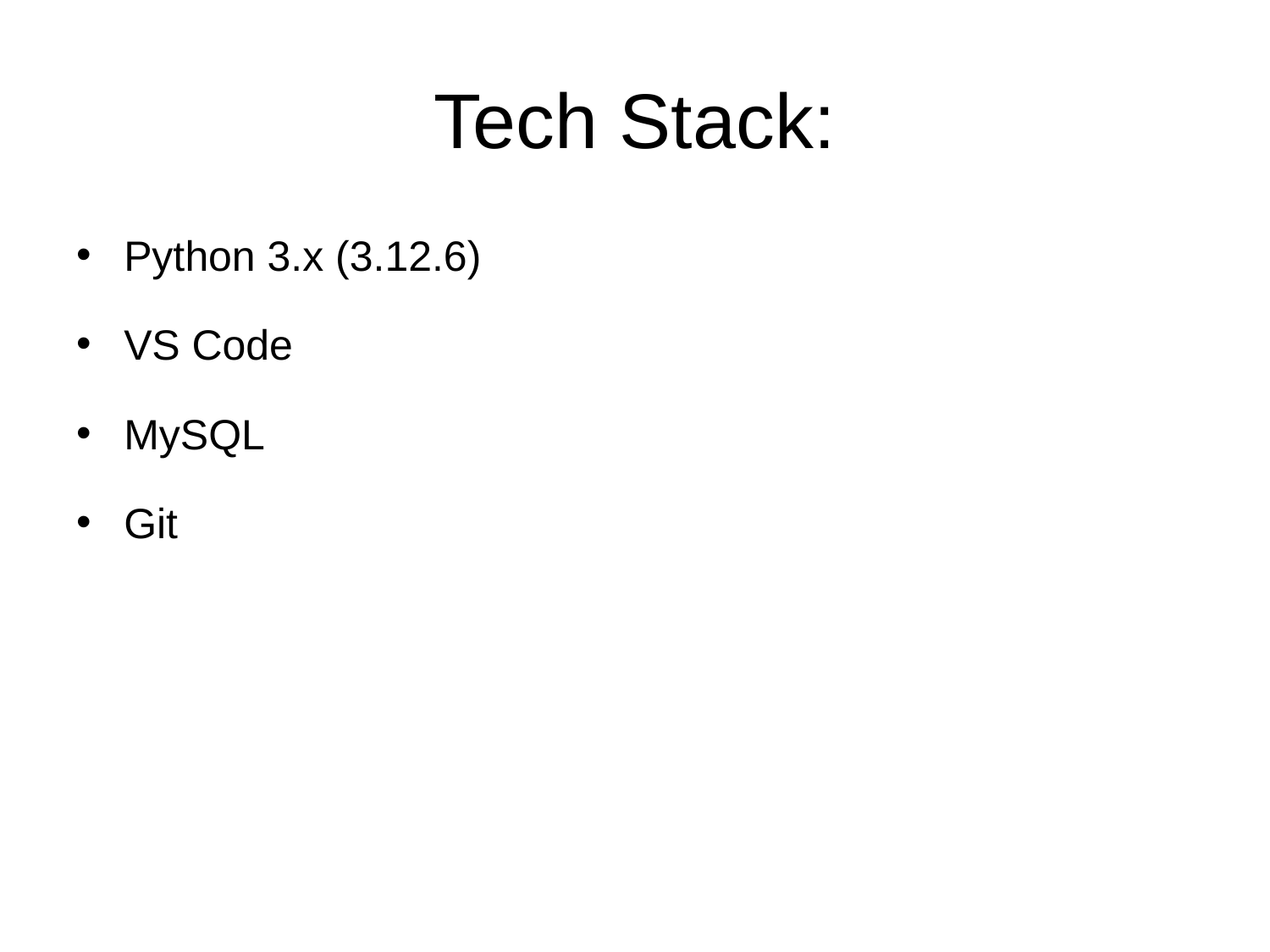

# Tech Stack:
Python 3.x (3.12.6)
VS Code
MySQL
Git